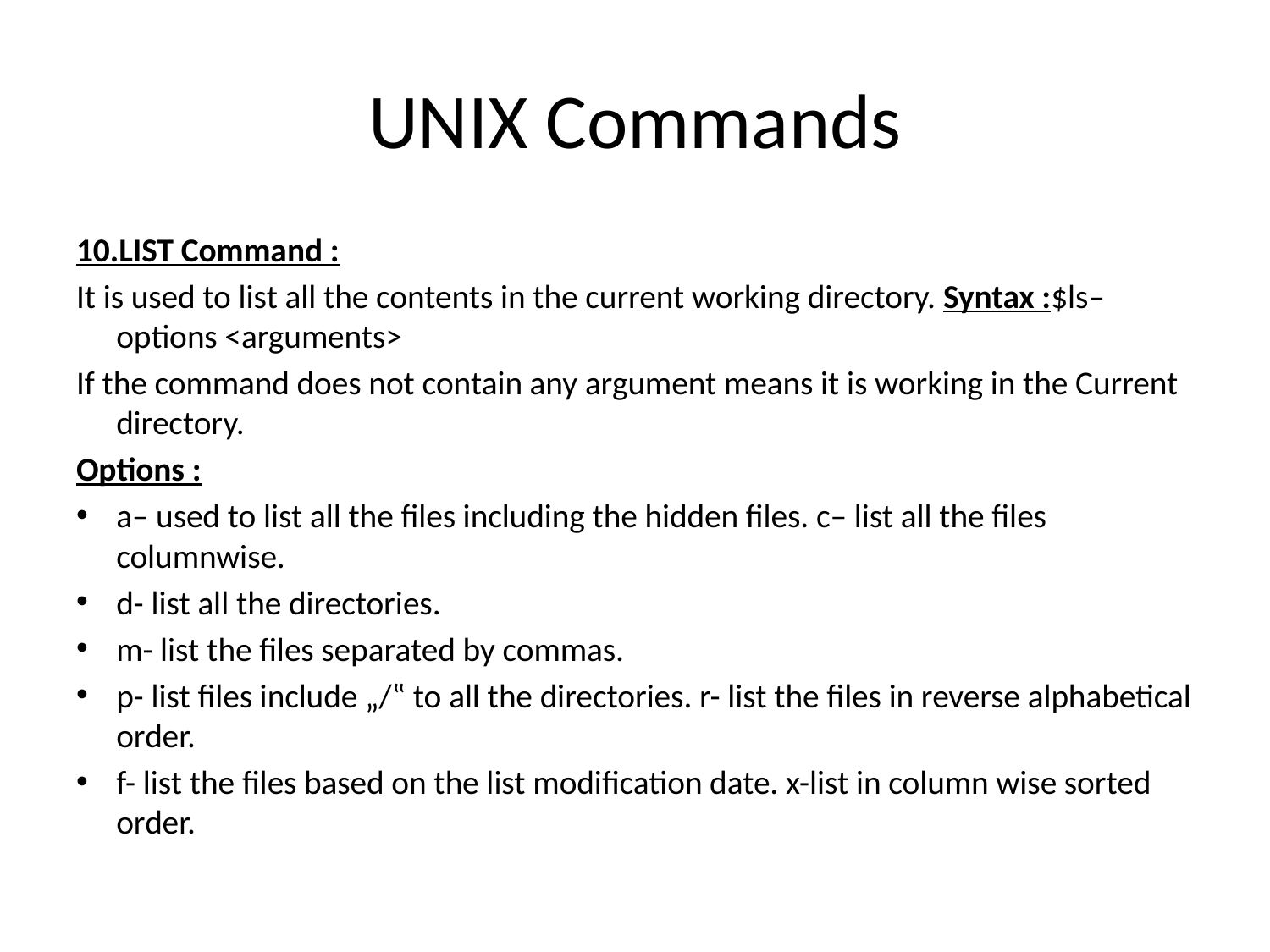

# UNIX Commands
10.LIST Command :
It is used to list all the contents in the current working directory. Syntax :$ls–options <arguments>
If the command does not contain any argument means it is working in the Current directory.
Options :
a– used to list all the files including the hidden files. c– list all the files columnwise.
d- list all the directories.
m- list the files separated by commas.
p- list files include „/‟ to all the directories. r- list the files in reverse alphabetical order.
f- list the files based on the list modification date. x-list in column wise sorted order.